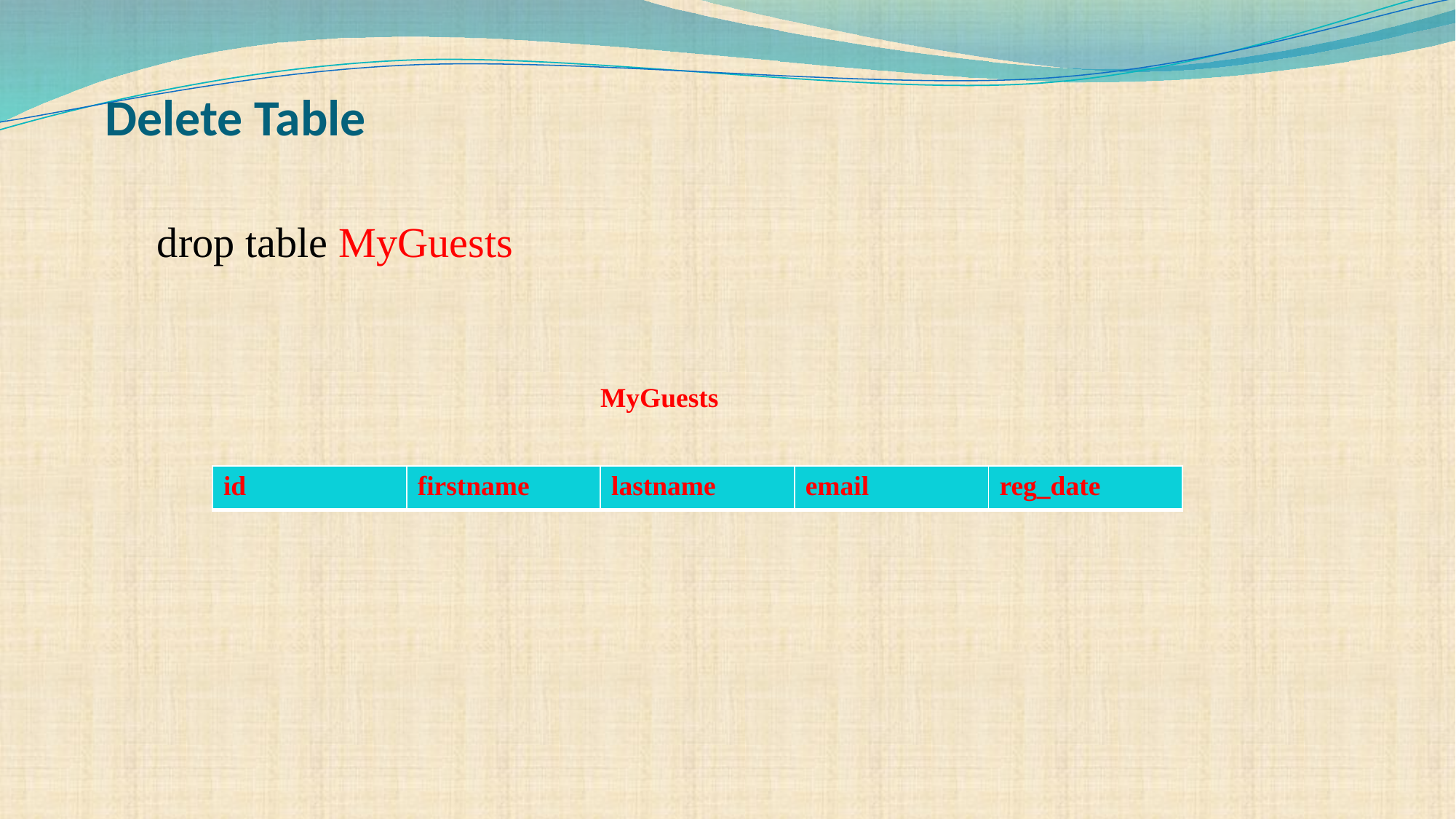

# Delete Table
drop table MyGuests
MyGuests
| id | firstname | lastname | email | reg\_date |
| --- | --- | --- | --- | --- |